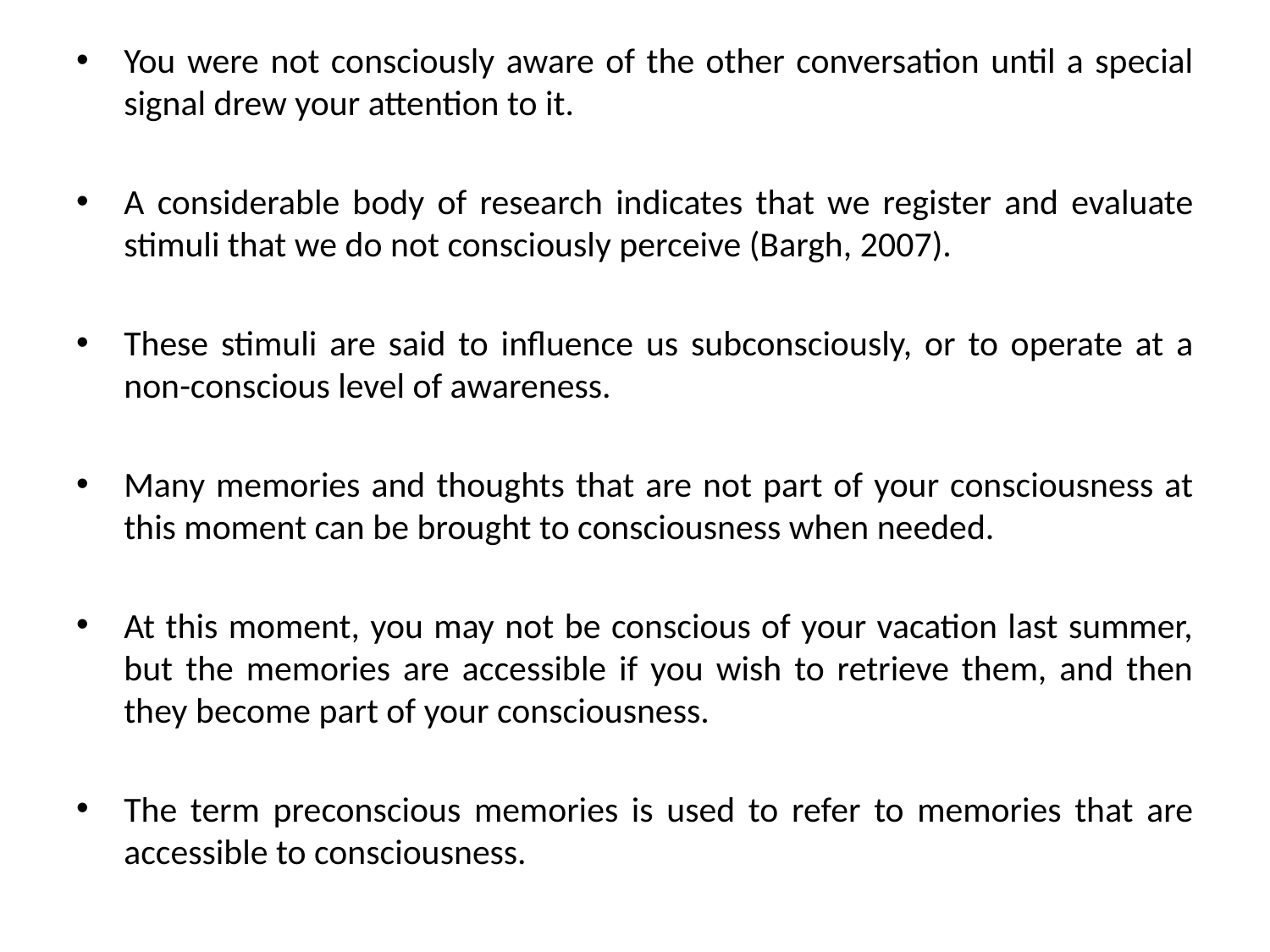

You were not consciously aware of the other conversation until a special signal drew your attention to it.

A considerable body of research indicates that we register and evaluate stimuli that we do not consciously perceive (Bargh, 2007).

These stimuli are said to influence us subconsciously, or to operate at a non-conscious level of awareness.

Many memories and thoughts that are not part of your consciousness at this moment can be brought to consciousness when needed.

At this moment, you may not be conscious of your vacation last summer, but the memories are accessible if you wish to retrieve them, and then they become part of your consciousness.

The term preconscious memories is used to refer to memories that are accessible to consciousness.